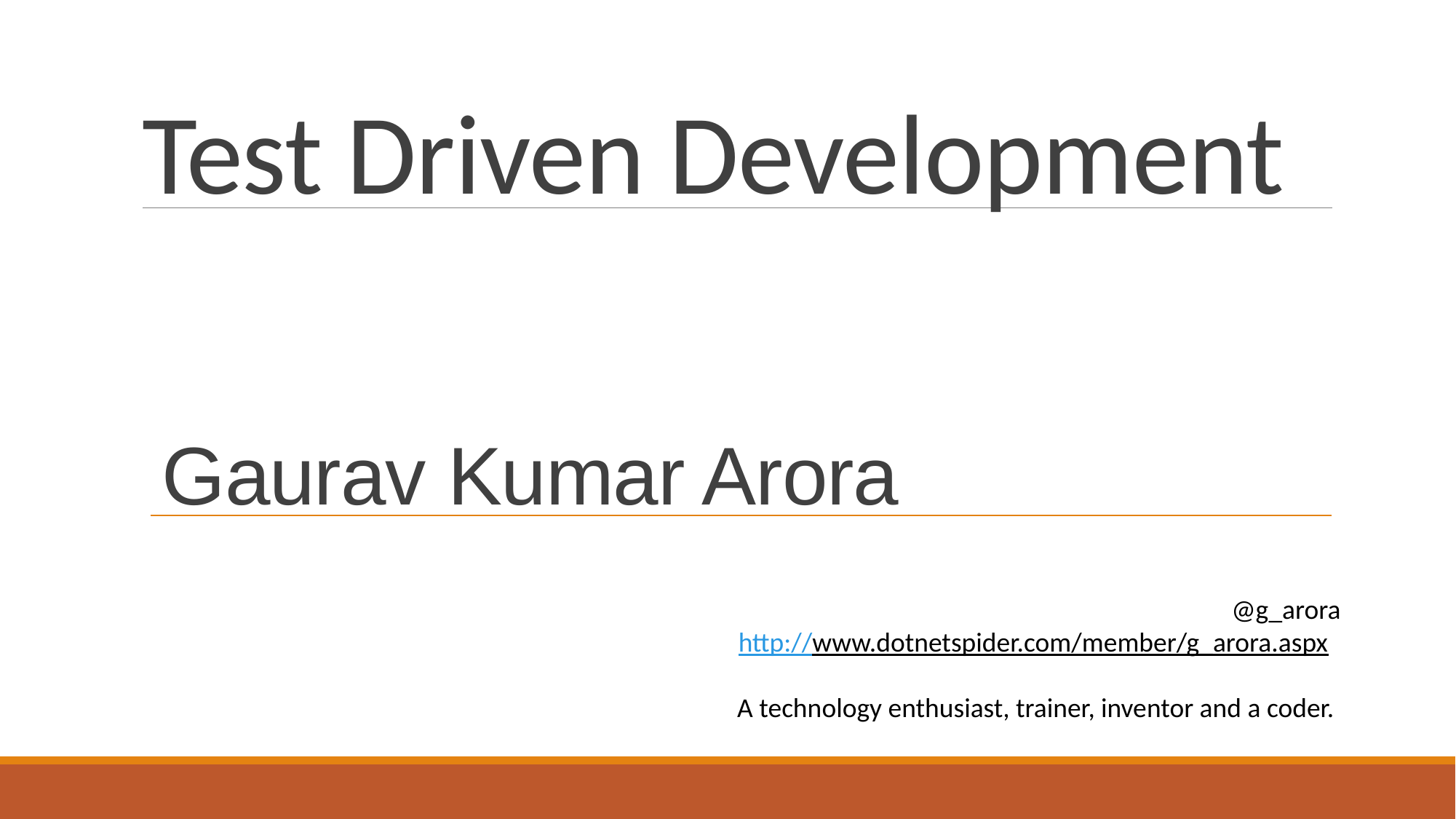

Test Driven Development
# Gaurav Kumar Arora
@g_arora
http://www.dotnetspider.com/member/g_arora.aspx

A technology enthusiast, trainer, inventor and a coder.